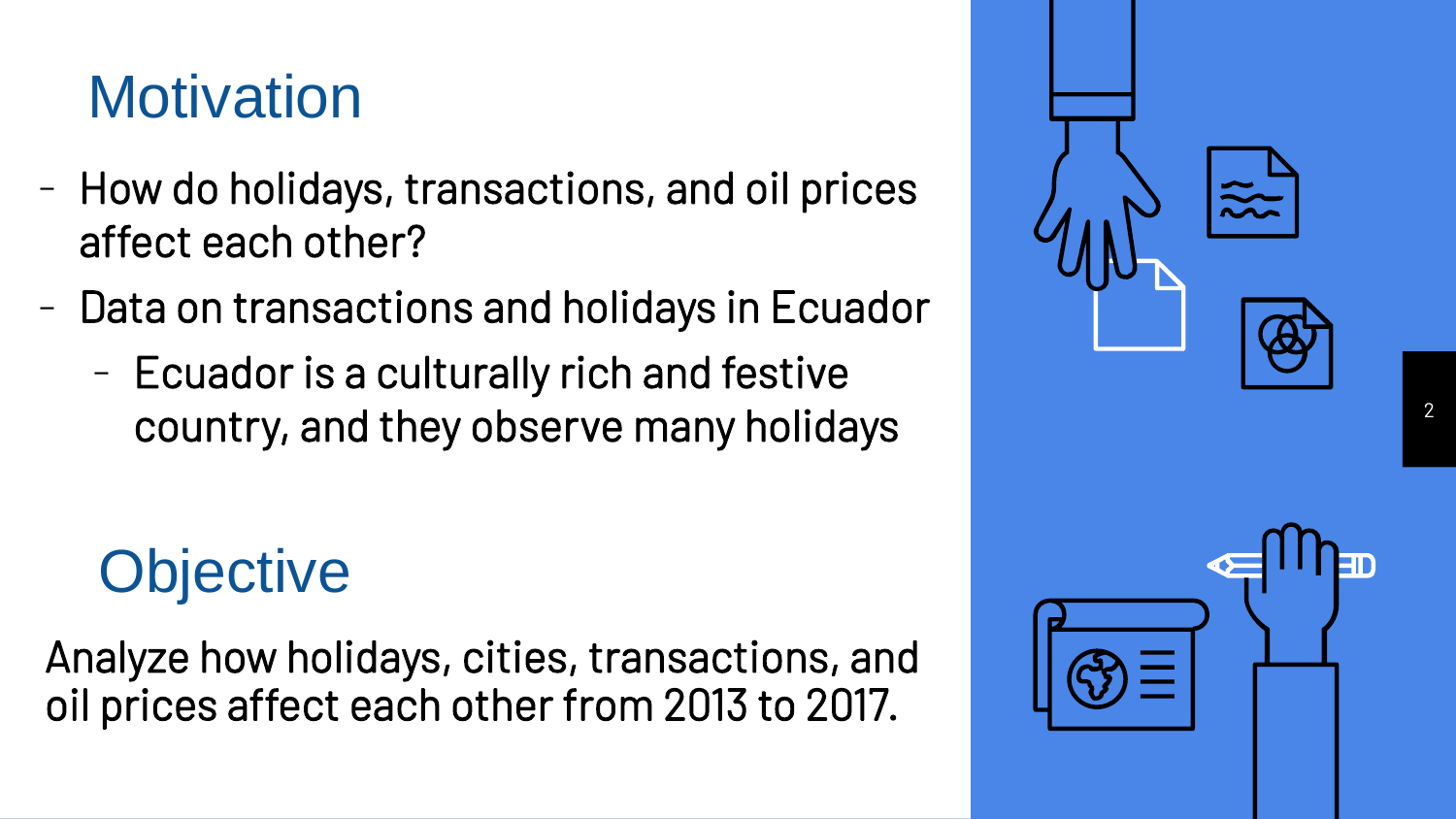

# Motivation
How do holidays, transactions, and oil prices affect each other?
Data on transactions and holidays in Ecuador
Ecuador is a culturally rich and festive country, and they observe many holidays
2
Objective
Analyze how holidays, cities, transactions, and oil prices affect each other from 2013 to 2017.